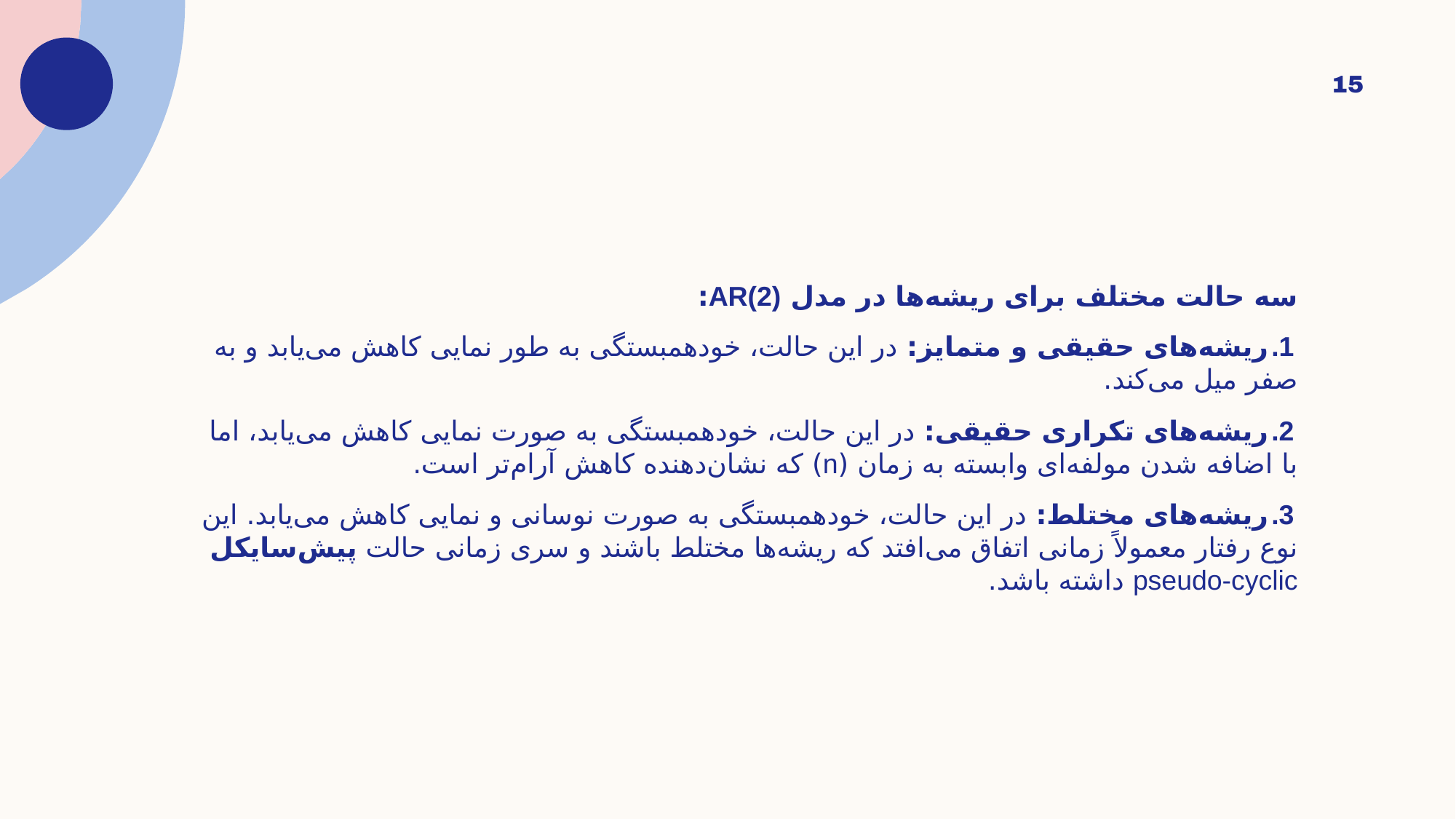

15
سه حالت مختلف برای ریشه‌ها در مدل AR(2):
ریشه‌های حقیقی و متمایز: در این حالت، خودهمبستگی به طور نمایی کاهش می‌یابد و به صفر میل می‌کند.
ریشه‌های تکراری حقیقی: در این حالت، خودهمبستگی به صورت نمایی کاهش می‌یابد، اما با اضافه شدن مولفه‌ای وابسته به زمان (n) که نشان‌دهنده کاهش آرام‌تر است.
ریشه‌های مختلط: در این حالت، خودهمبستگی به صورت نوسانی و نمایی کاهش می‌یابد. این نوع رفتار معمولاً زمانی اتفاق می‌افتد که ریشه‌ها مختلط باشند و سری زمانی حالت پیش‌سایکل pseudo-cyclic داشته باشد.